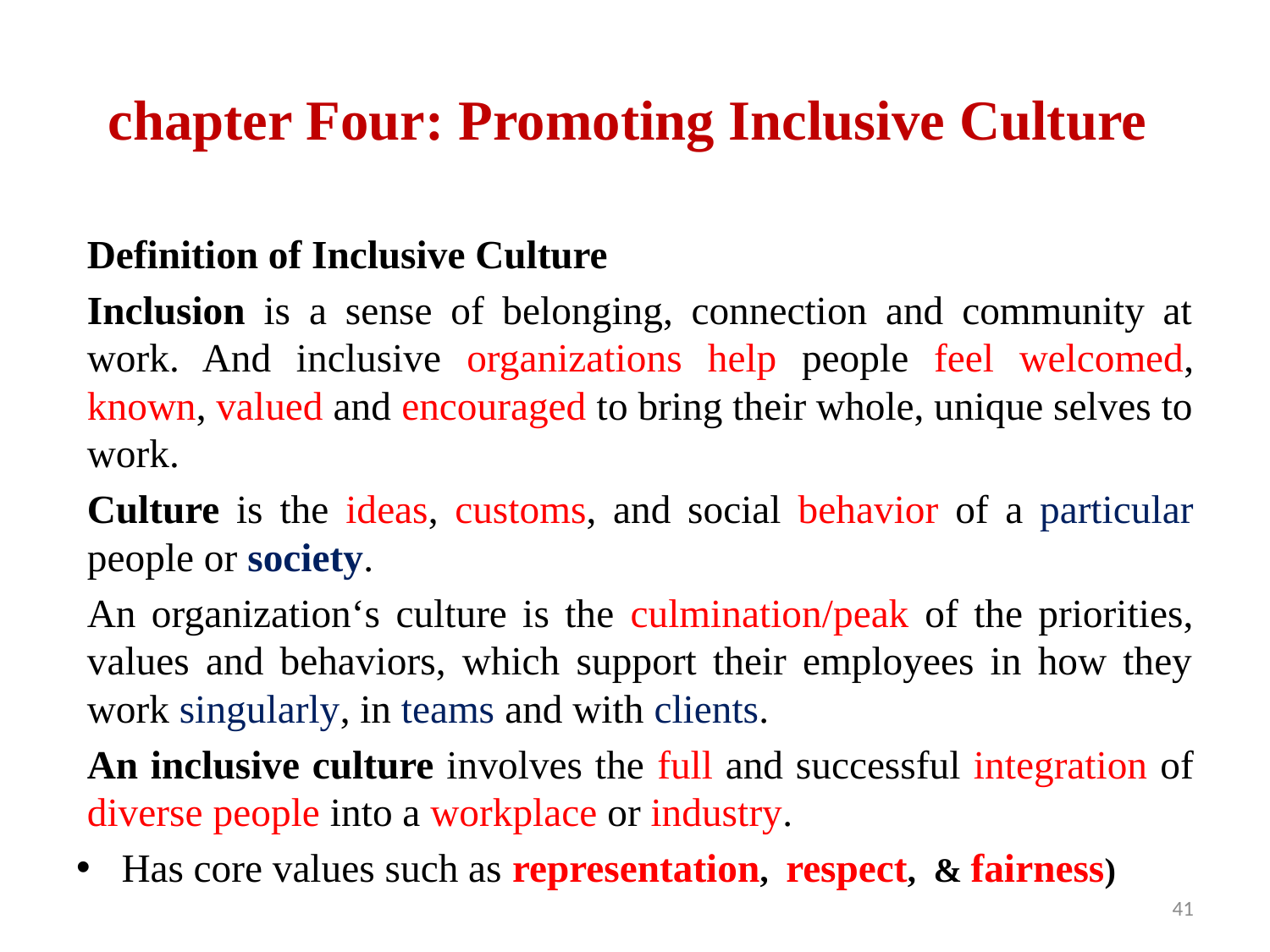

# chapter Four: Promoting Inclusive Culture
Definition of Inclusive Culture
Inclusion is a sense of belonging, connection and community at work. And inclusive organizations help people feel welcomed, known, valued and encouraged to bring their whole, unique selves to work.
Culture is the ideas, customs, and social behavior of a particular people or society.
An organization‘s culture is the culmination/peak of the priorities, values and behaviors, which support their employees in how they work singularly, in teams and with clients.
An inclusive culture involves the full and successful integration of diverse people into a workplace or industry.
Has core values such as representation,  respect,  & fairness)
41